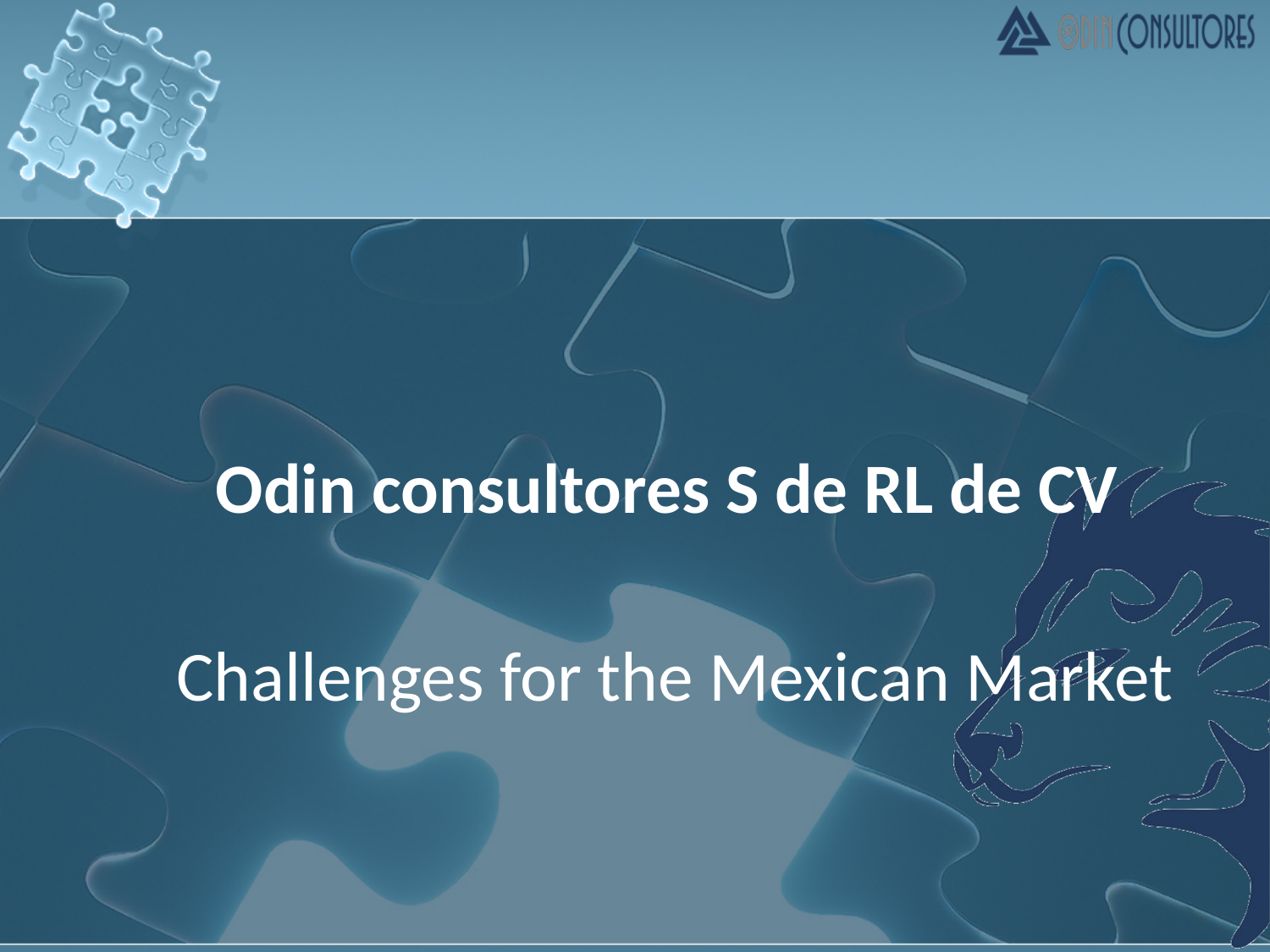

Odin consultores S de RL de CV
Challenges for the Mexican Market